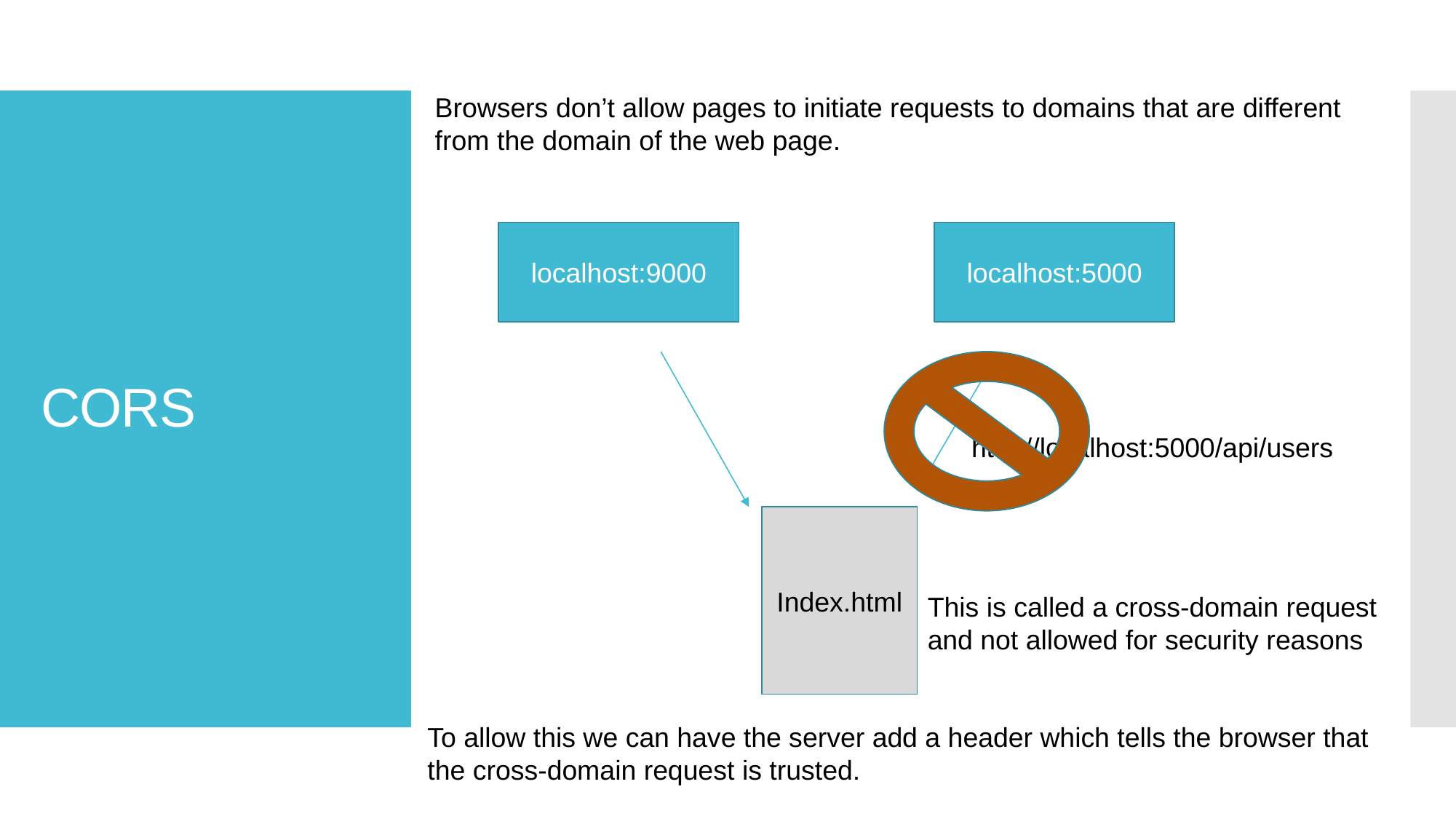

Browsers don’t allow pages to initiate requests to domains that are different
from the domain of the web page.
# CORS
localhost:9000
localhost:5000

http://localhost:5000/api/users
Index.html
This is called a cross-domain request
and not allowed for security reasons
To allow this we can have the server add a header which tells the browser that
the cross-domain request is trusted.